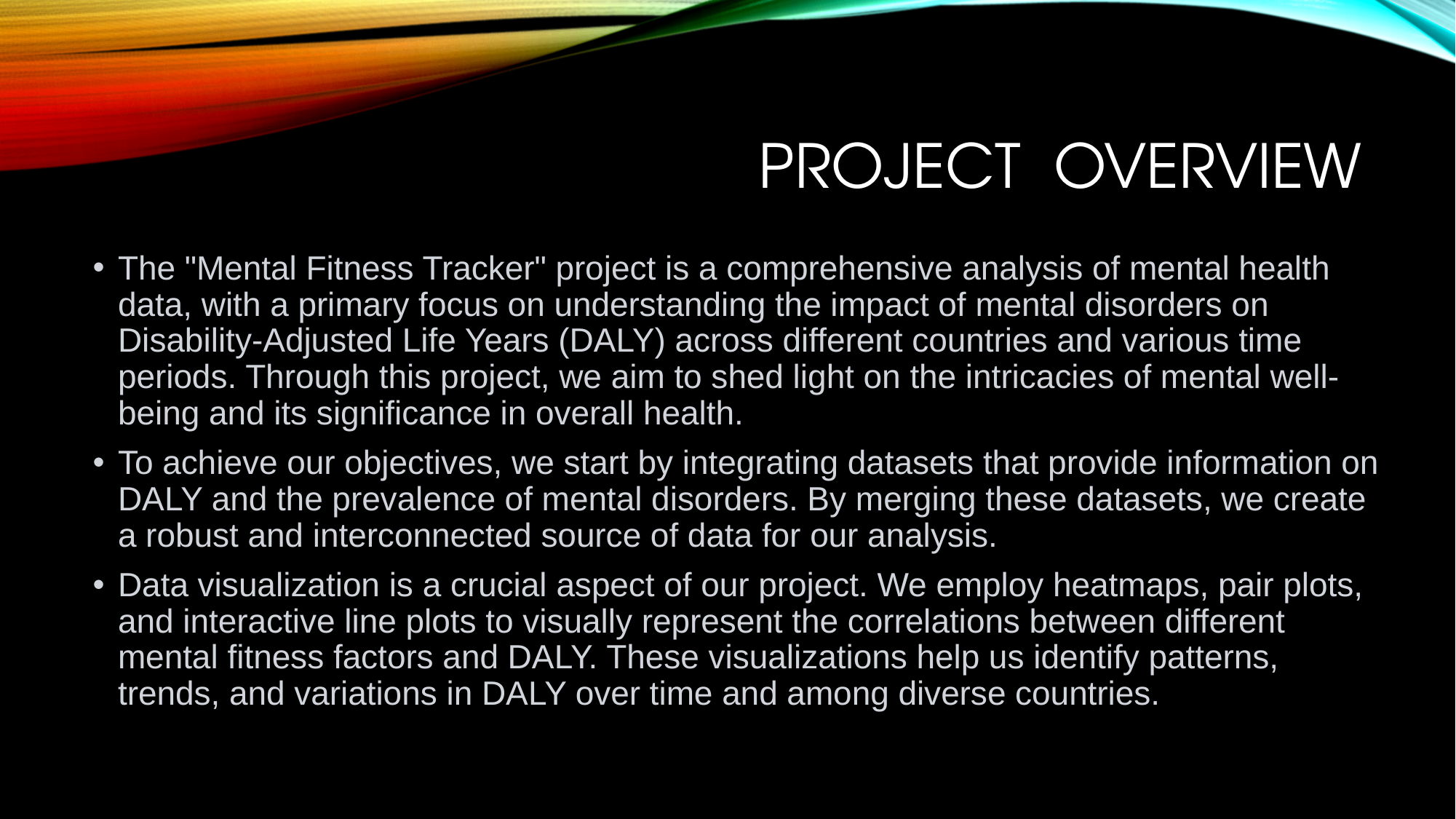

# PROJECT  OVERVIEW
The "Mental Fitness Tracker" project is a comprehensive analysis of mental health data, with a primary focus on understanding the impact of mental disorders on Disability-Adjusted Life Years (DALY) across different countries and various time periods. Through this project, we aim to shed light on the intricacies of mental well-being and its significance in overall health.
To achieve our objectives, we start by integrating datasets that provide information on DALY and the prevalence of mental disorders. By merging these datasets, we create a robust and interconnected source of data for our analysis.
Data visualization is a crucial aspect of our project. We employ heatmaps, pair plots, and interactive line plots to visually represent the correlations between different mental fitness factors and DALY. These visualizations help us identify patterns, trends, and variations in DALY over time and among diverse countries.